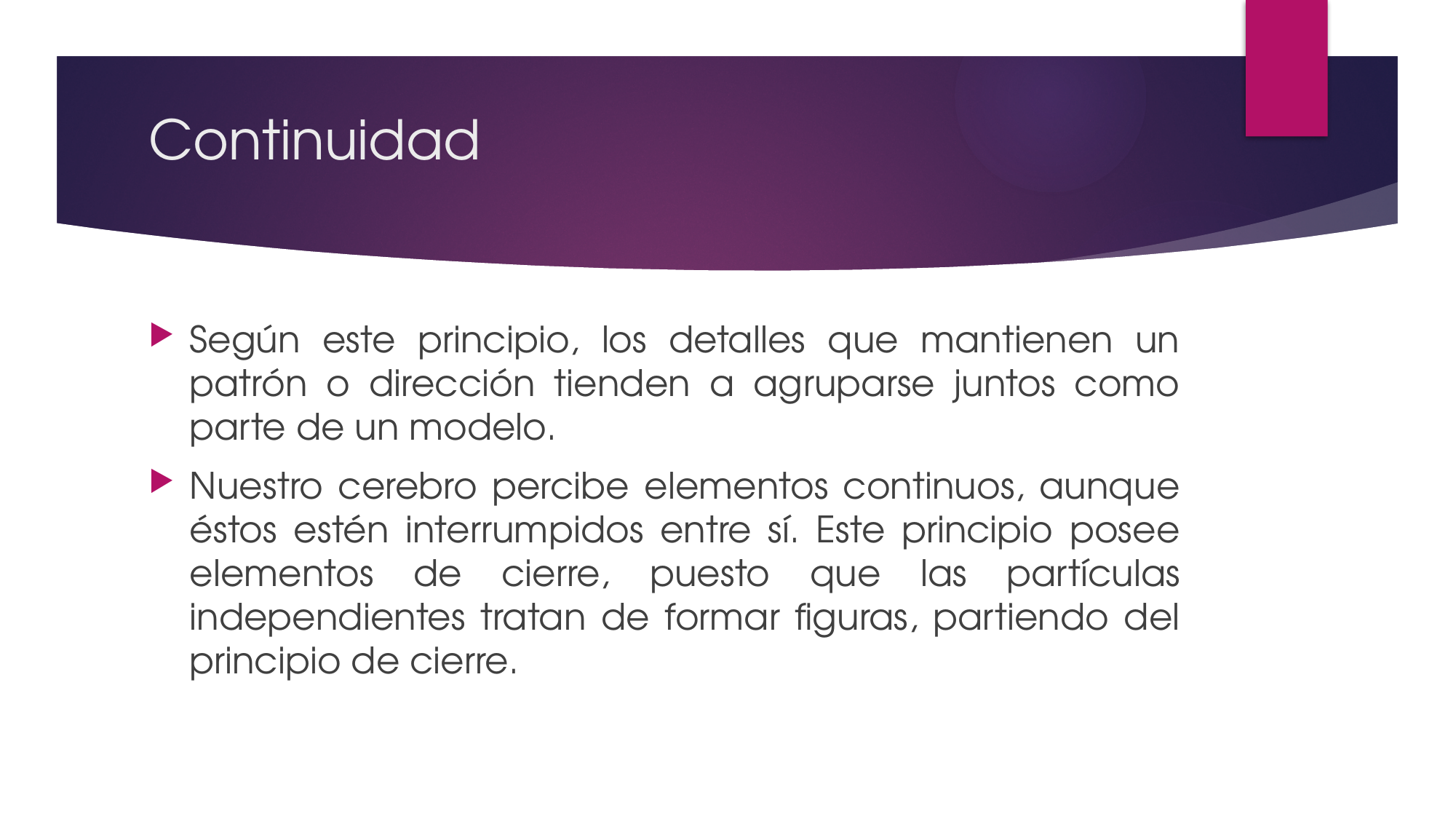

# Continuidad
Según este principio, los detalles que mantienen un patrón o dirección tienden a agruparse juntos como parte de un modelo.
Nuestro cerebro percibe elementos continuos, aunque éstos estén interrumpidos entre sí. Este principio posee elementos de cierre, puesto que las partículas independientes tratan de formar figuras, partiendo del principio de cierre.